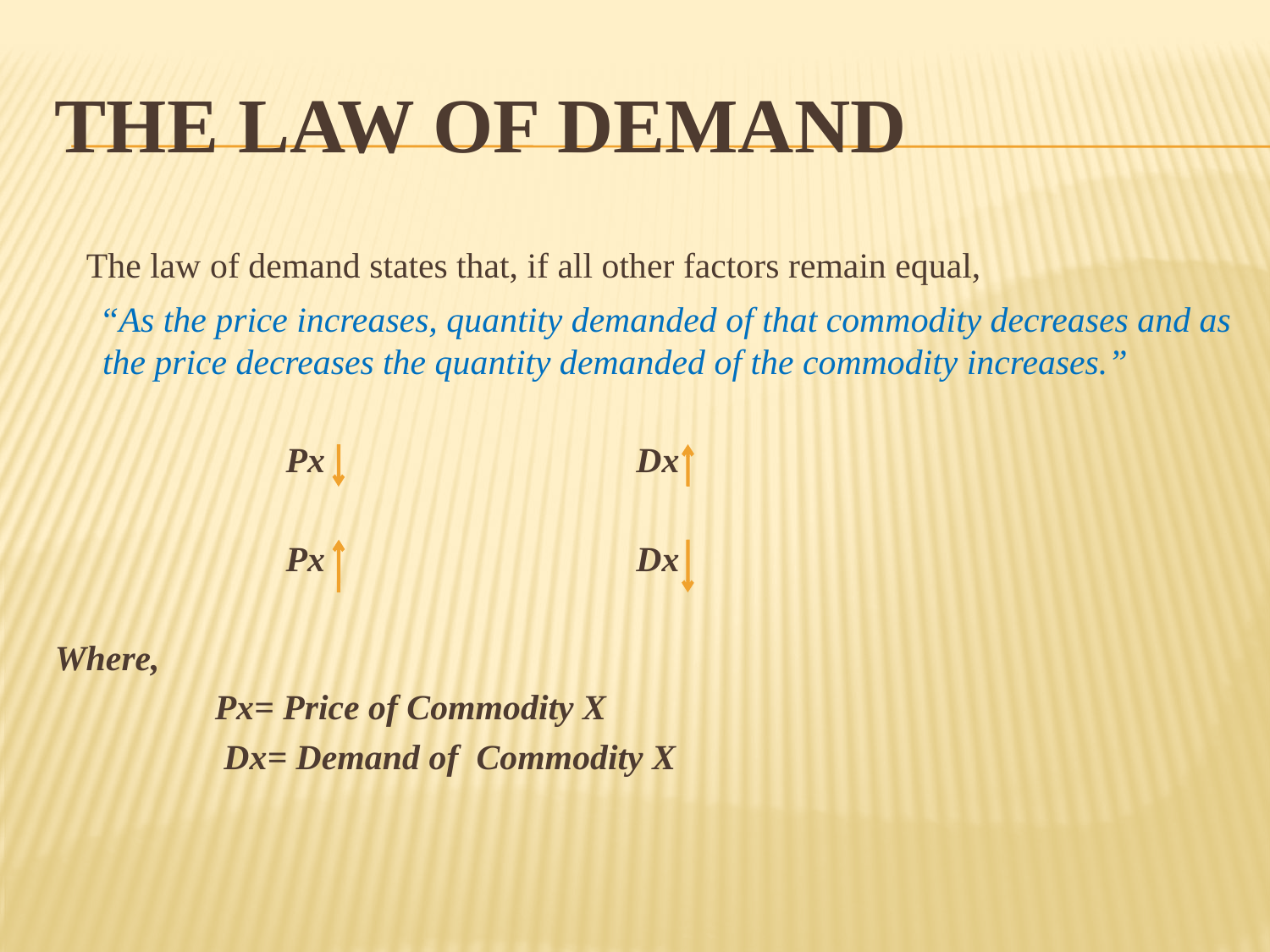

# The Law of Demand
  The law of demand states that, if all other factors remain equal,
     “As the price increases, quantity demanded of that commodity decreases and as the price decreases the quantity demanded of the commodity increases.”

                          Px                                   Dx

                          Px                                   Dx

Where,
                  Px= Price of Commodity X
                   Dx= Demand of  Commodity X